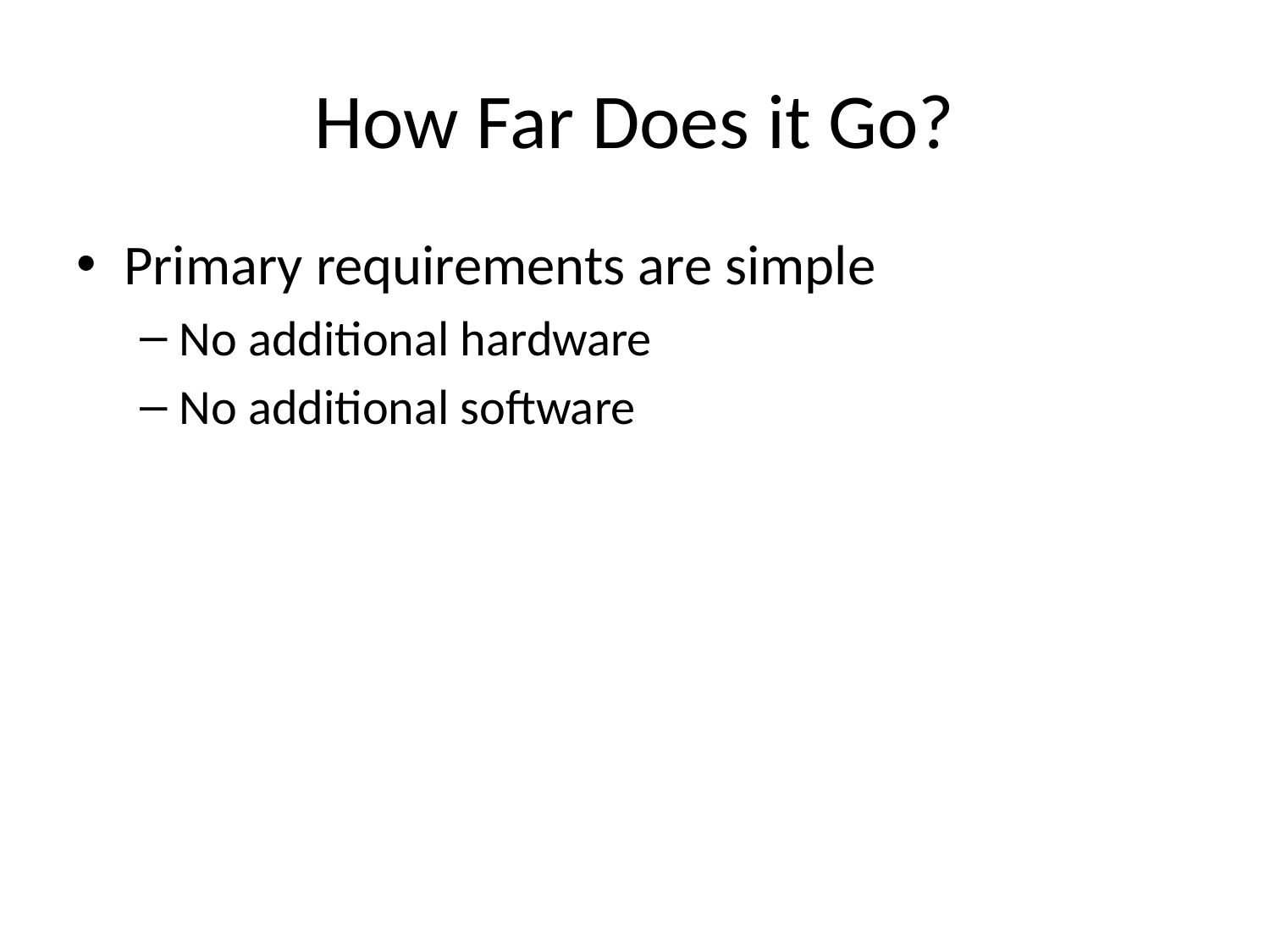

# How Far Does it Go?
Primary requirements are simple
No additional hardware
No additional software